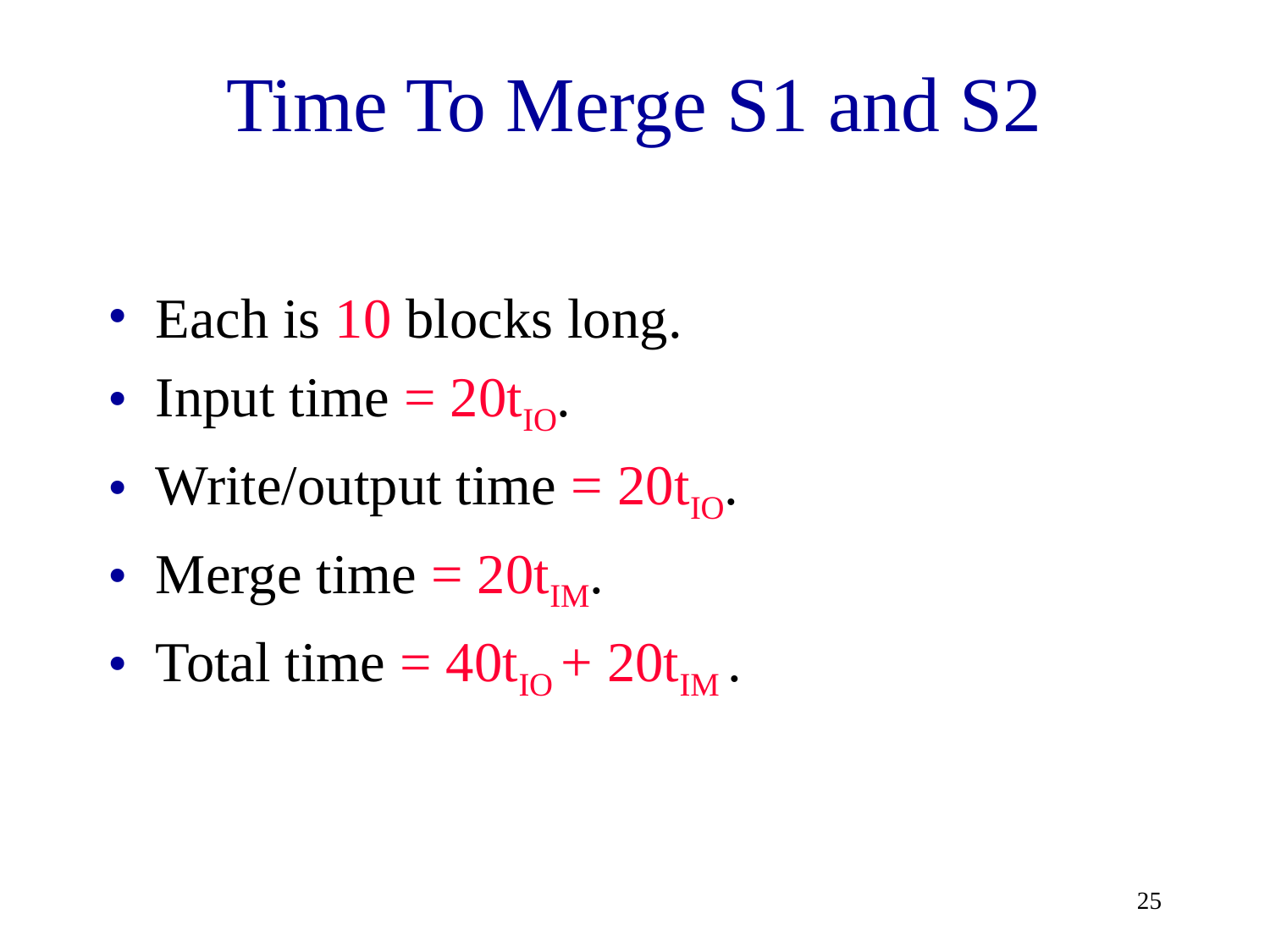

# Time To Merge S1 and S2
Each is 10 blocks long.
Input time = 20tIO.
Write/output time = 20tIO.
Merge time = 20tIM.
Total time = 40tIO + 20tIM .

25